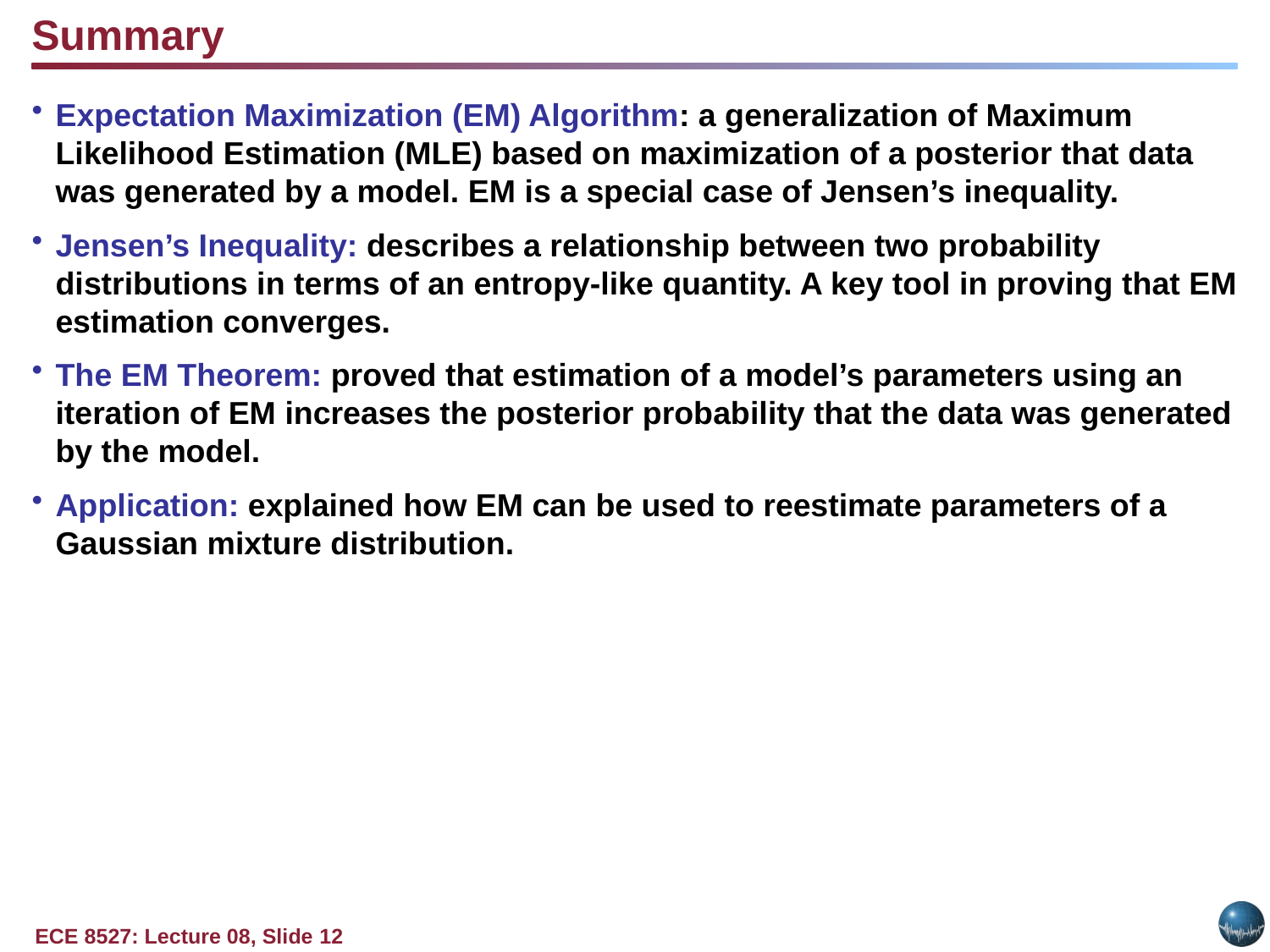

Summary
Expectation Maximization (EM) Algorithm: a generalization of Maximum Likelihood Estimation (MLE) based on maximization of a posterior that data was generated by a model. EM is a special case of Jensen’s inequality.
Jensen’s Inequality: describes a relationship between two probability distributions in terms of an entropy-like quantity. A key tool in proving that EM estimation converges.
The EM Theorem: proved that estimation of a model’s parameters using an iteration of EM increases the posterior probability that the data was generated by the model.
Application: explained how EM can be used to reestimate parameters of a Gaussian mixture distribution.